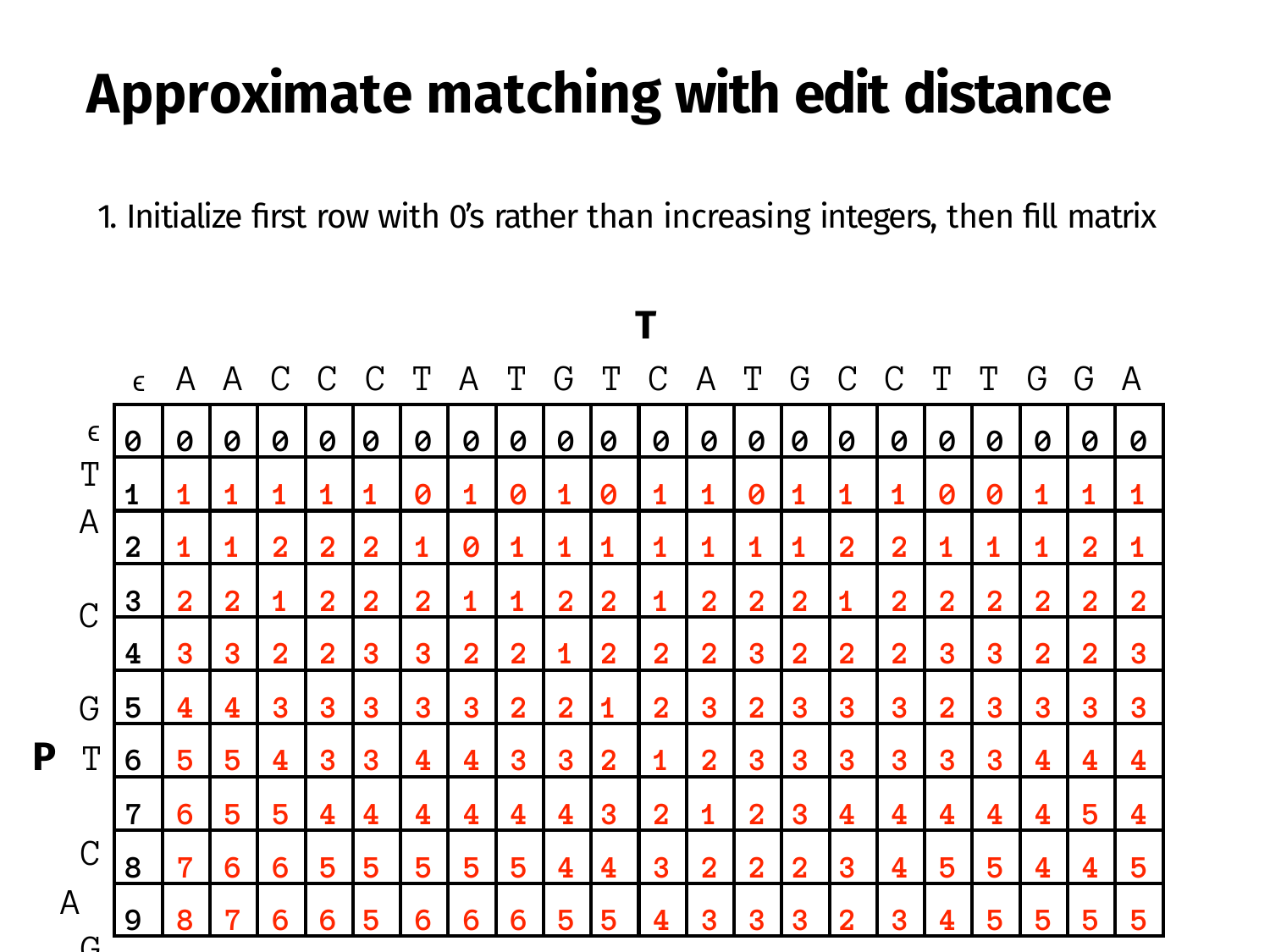

# Approximate matching with edit distance
1. Initialize ﬁrst row with 0’s rather than increasing integers, then ﬁll matrix
T
A A C C C T A T G T C A T G C C T T G G A
ϵ
| 0 | 0 | 0 | 0 | 0 | 0 | 0 | 0 | 0 | 0 | 0 | 0 | 0 | 0 | 0 | 0 | 0 | 0 | 0 | 0 | 0 | 0 |
| --- | --- | --- | --- | --- | --- | --- | --- | --- | --- | --- | --- | --- | --- | --- | --- | --- | --- | --- | --- | --- | --- |
| 1 | 1 | 1 | 1 | 1 | 1 | 0 | 1 | 0 | 1 | 0 | 1 | 1 | 0 | 1 | 1 | 1 | 0 | 0 | 1 | 1 | 1 |
| 2 | 1 | 1 | 2 | 2 | 2 | 1 | 0 | 1 | 1 | 1 | 1 | 1 | 1 | 1 | 2 | 2 | 1 | 1 | 1 | 2 | 1 |
| 3 | 2 | 2 | 1 | 2 | 2 | 2 | 1 | 1 | 2 | 2 | 1 | 2 | 2 | 2 | 1 | 2 | 2 | 2 | 2 | 2 | 2 |
| 4 | 3 | 3 | 2 | 2 | 3 | 3 | 2 | 2 | 1 | 2 | 2 | 2 | 3 | 2 | 2 | 2 | 3 | 3 | 2 | 2 | 3 |
| 5 | 4 | 4 | 3 | 3 | 3 | 3 | 3 | 2 | 2 | 1 | 2 | 3 | 2 | 3 | 3 | 3 | 2 | 3 | 3 | 3 | 3 |
| 6 | 5 | 5 | 4 | 3 | 3 | 4 | 4 | 3 | 3 | 2 | 1 | 2 | 3 | 3 | 3 | 3 | 3 | 3 | 4 | 4 | 4 |
| 7 | 6 | 5 | 5 | 4 | 4 | 4 | 4 | 4 | 4 | 3 | 2 | 1 | 2 | 3 | 4 | 4 | 4 | 4 | 4 | 5 | 4 |
| 8 | 7 | 6 | 6 | 5 | 5 | 5 | 5 | 5 | 4 | 4 | 3 | 2 | 2 | 2 | 3 | 4 | 5 | 5 | 4 | 4 | 5 |
| 9 | 8 | 7 | 6 | 6 | 5 | 6 | 6 | 6 | 5 | 5 | 4 | 3 | 3 | 3 | 2 | 3 | 4 | 5 | 5 | 5 | 5 |
ϵ
T
A  C  G
P	T  C
A  G
C